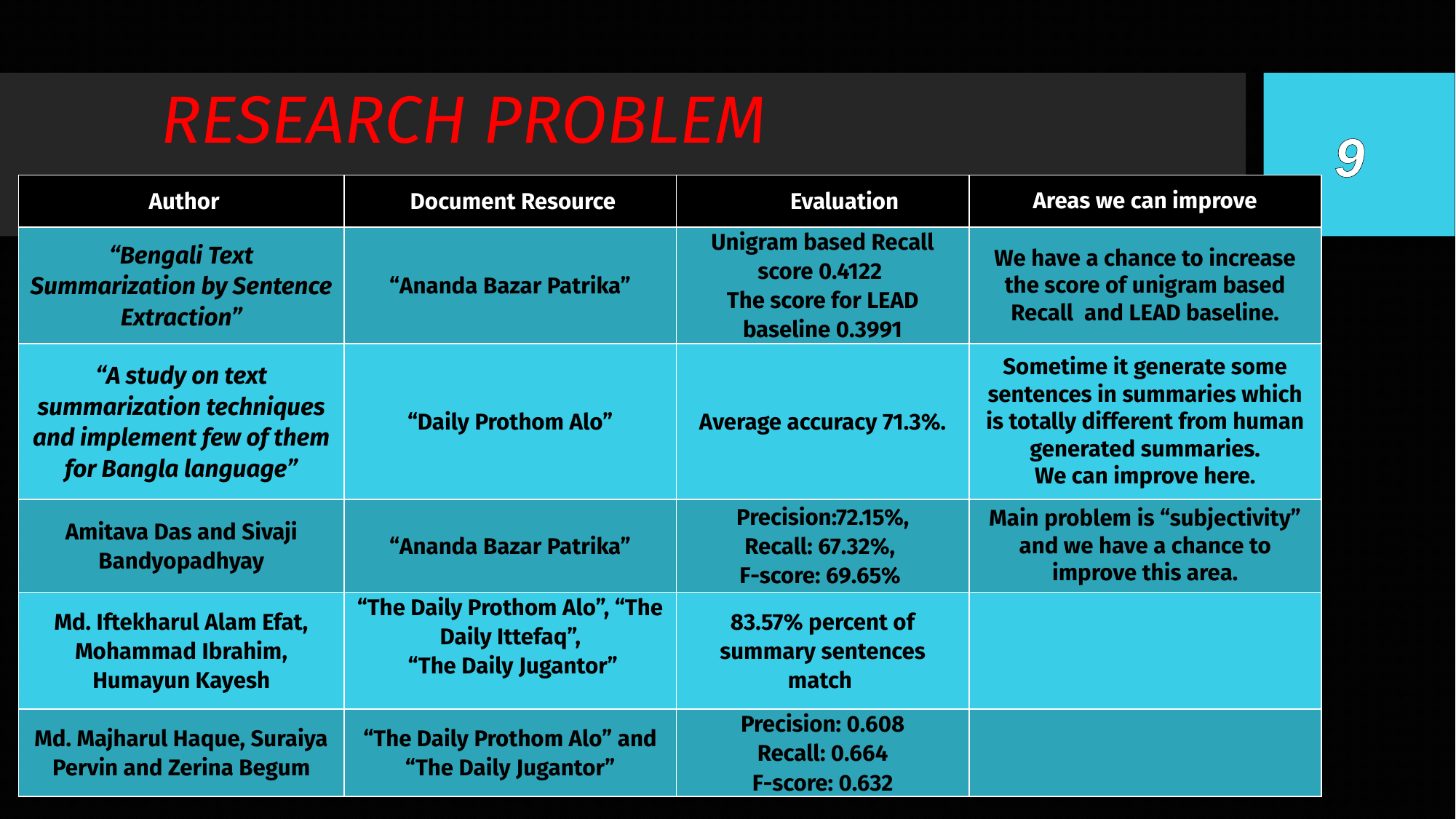

RESEARCH PROBLEM
9
| Author | Document Resource | Evaluation | Areas we can improve |
| --- | --- | --- | --- |
| “Bengali Text Summarization by Sentence Extraction” | “Ananda Bazar Patrika” | Unigram based Recall score 0.4122 The score for LEAD baseline 0.3991 | We have a chance to increase the score of unigram based Recall and LEAD baseline. |
| “A study on text summarization techniques and implement few of them for Bangla language” | “Daily Prothom Alo” | Average accuracy 71.3%. | Sometime it generate some sentences in summaries which is totally different from human generated summaries. We can improve here. |
| Amitava Das and Sivaji Bandyopadhyay | “Ananda Bazar Patrika” | Precision:72.15%, Recall: 67.32%, F-score: 69.65% | Main problem is “subjectivity” and we have a chance to improve this area. |
| Md. Iftekharul Alam Efat, Mohammad Ibrahim, Humayun Kayesh | “The Daily Prothom Alo”, “The Daily Ittefaq”, “The Daily Jugantor” | 83.57% percent of summary sentences match |  |
| Md. Majharul Haque, Suraiya Pervin and Zerina Begum | “The Daily Prothom Alo” and “The Daily Jugantor” | Precision: 0.608 Recall: 0.664 F-score: 0.632 |  |